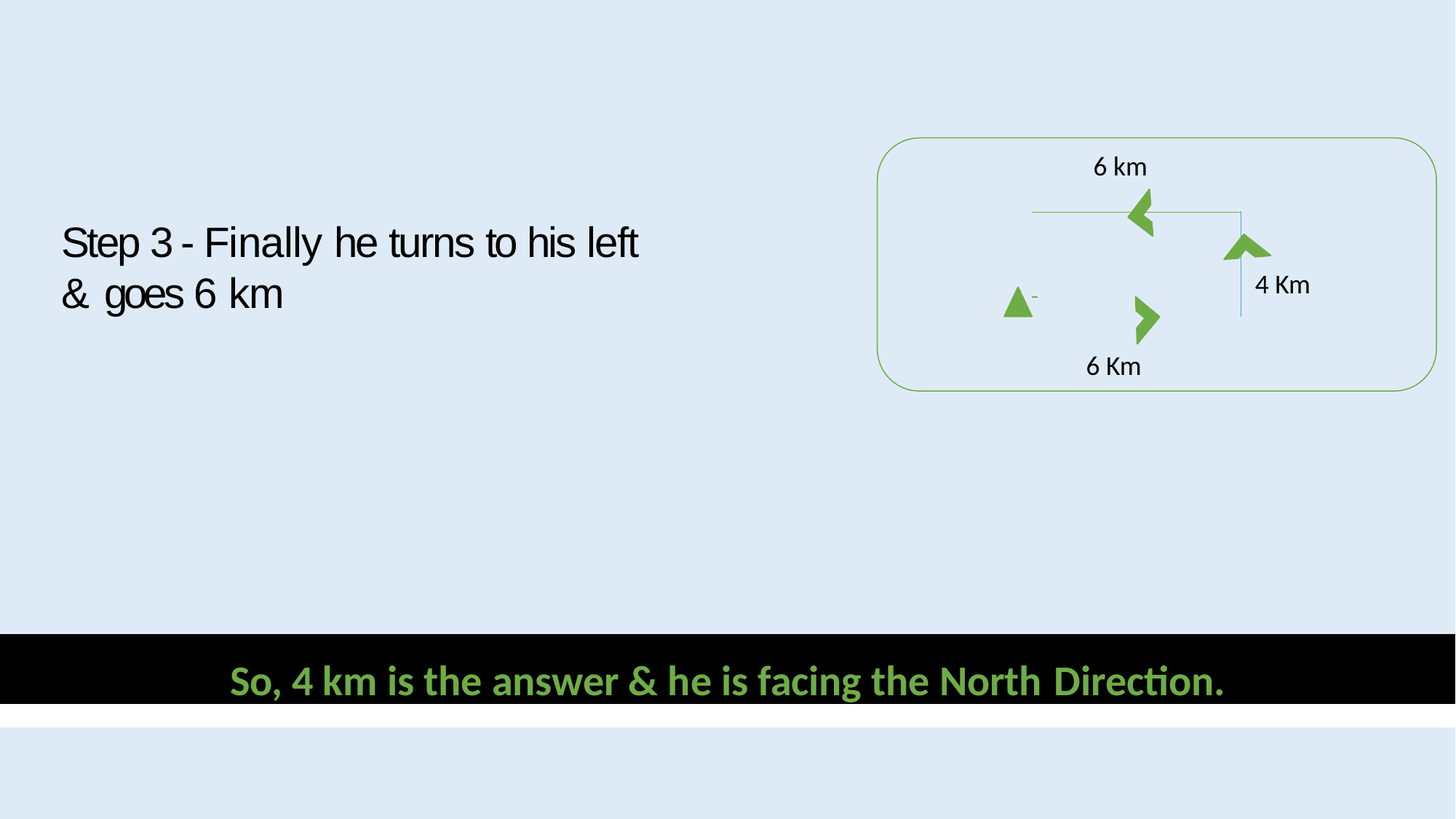

6 km

# Step 3 - Finally he turns to his left  & goes 6 km
 	 4 Km
6 Km
So, 4 km is the answer & he is facing the North Direction.